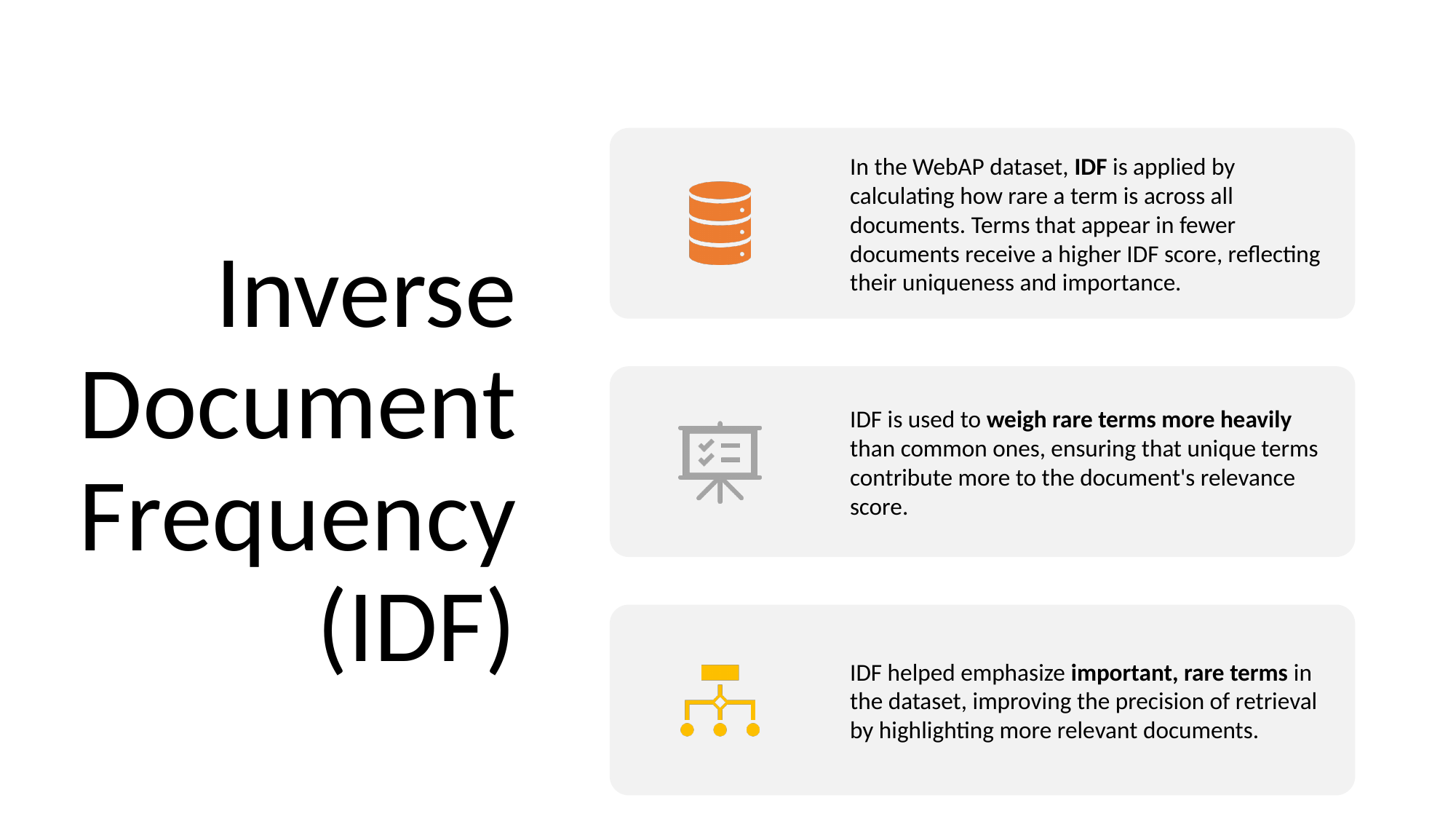

# Inverse Document Frequency (IDF)
In the WebAP dataset, IDF is applied by calculating how rare a term is across all documents. Terms that appear in fewer documents receive a higher IDF score, reflecting their uniqueness and importance.
IDF is used to weigh rare terms more heavily than common ones, ensuring that unique terms contribute more to the document's relevance score.
IDF helped emphasize important, rare terms in the dataset, improving the precision of retrieval by highlighting more relevant documents.